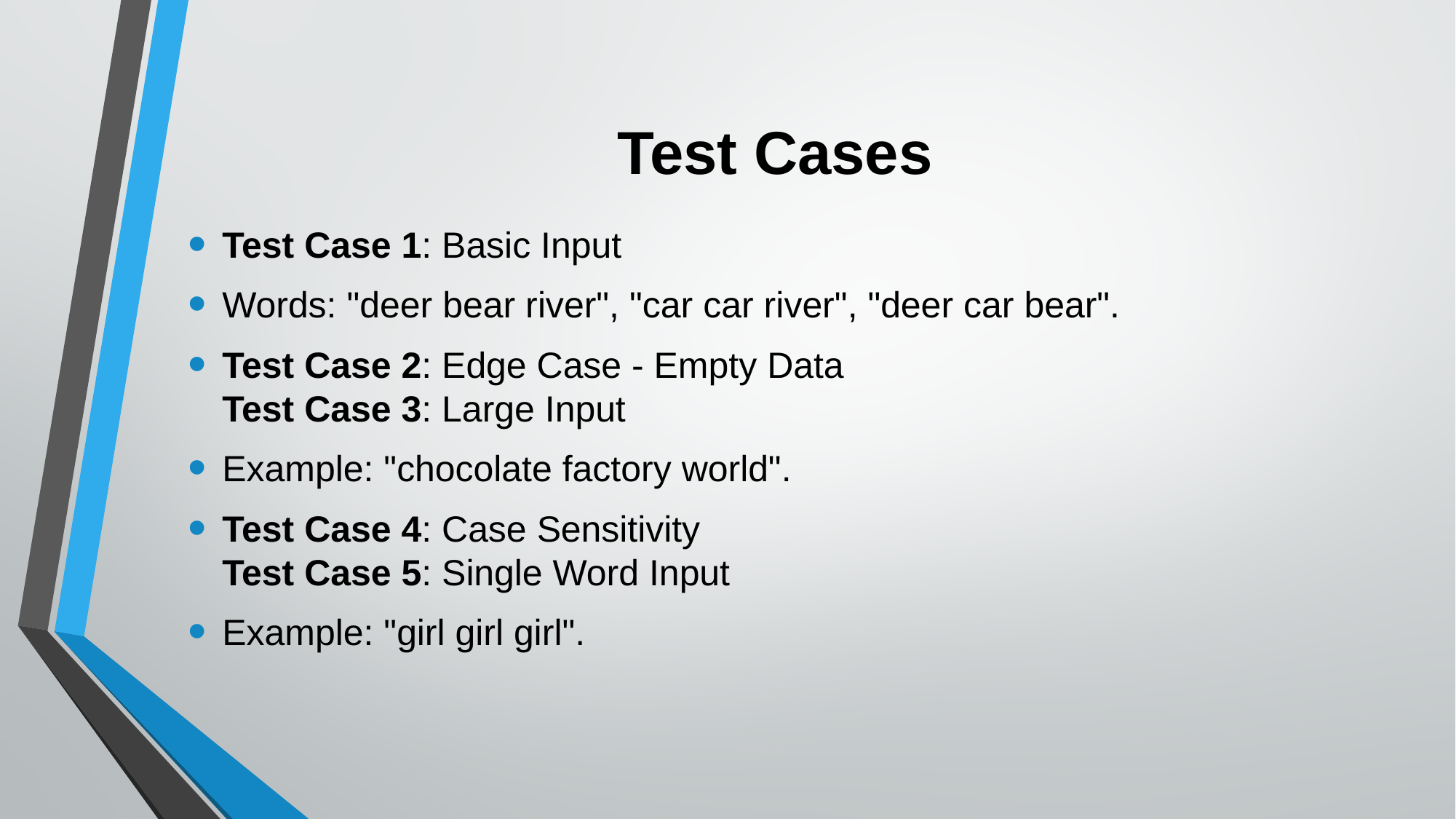

# Test Cases
Test Case 1: Basic Input
Words: "deer bear river", "car car river", "deer car bear".
Test Case 2: Edge Case - Empty Data
Test Case 3: Large Input
Example: "chocolate factory world".
Test Case 4: Case Sensitivity
Test Case 5: Single Word Input
Example: "girl girl girl".